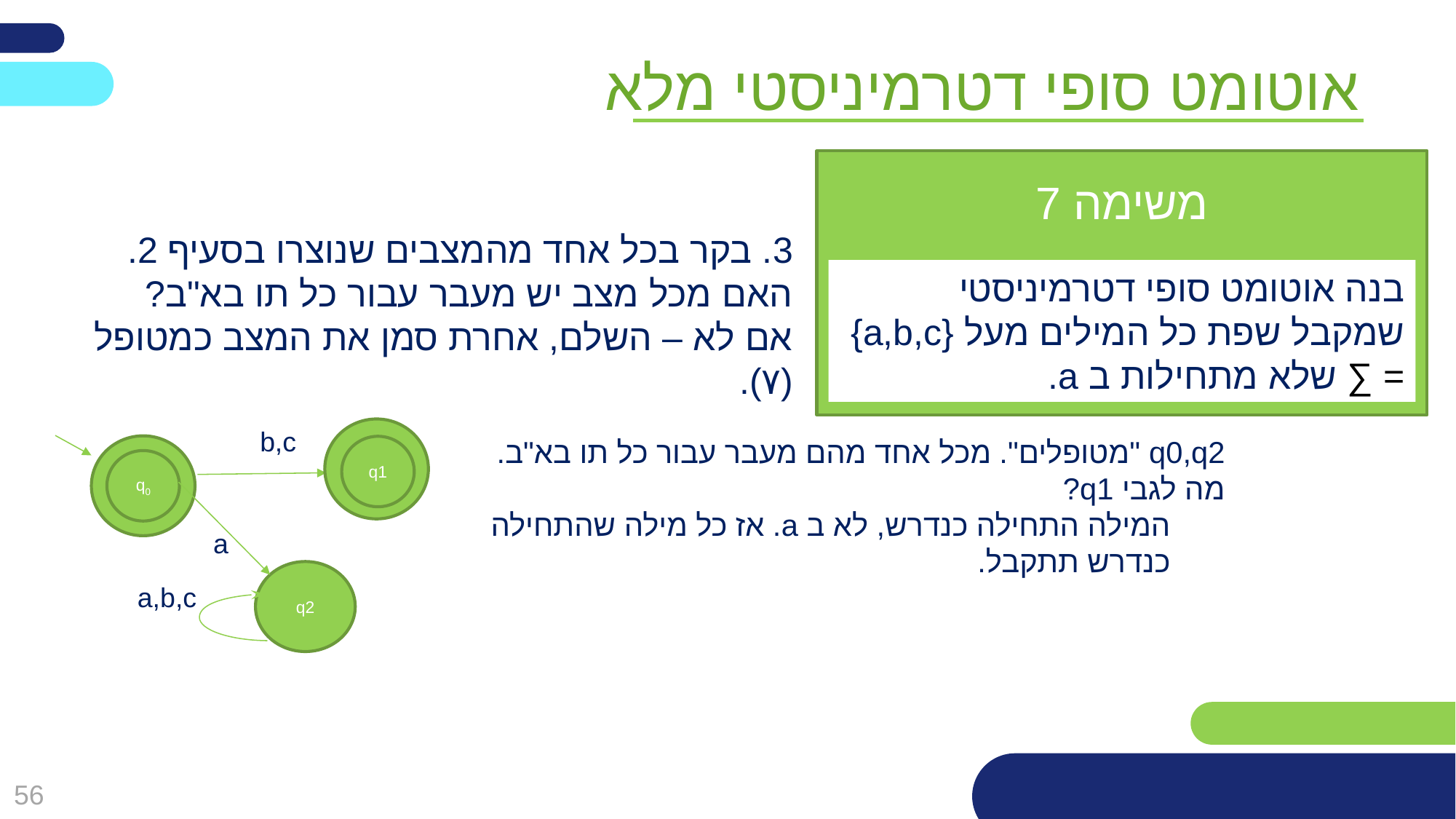

אוטומט סופי דטרמיניסטי מלא
משימה 7

3. בקר בכל אחד מהמצבים שנוצרו בסעיף 2. האם מכל מצב יש מעבר עבור כל תו בא"ב?
אם לא – השלם, אחרת סמן את המצב כמטופל (٧).
בנה אוטומט סופי דטרמיניסטי שמקבל שפת כל המילים מעל {a,b,c} = ∑ שלא מתחילות ב a.
b,c

q1
q0
a
q2
a,b,c

q0,q2 "מטופלים". מכל אחד מהם מעבר עבור כל תו בא"ב.
מה לגבי q1?
המילה התחילה כנדרש, לא ב a. אז כל מילה שהתחילה כנדרש תתקבל.